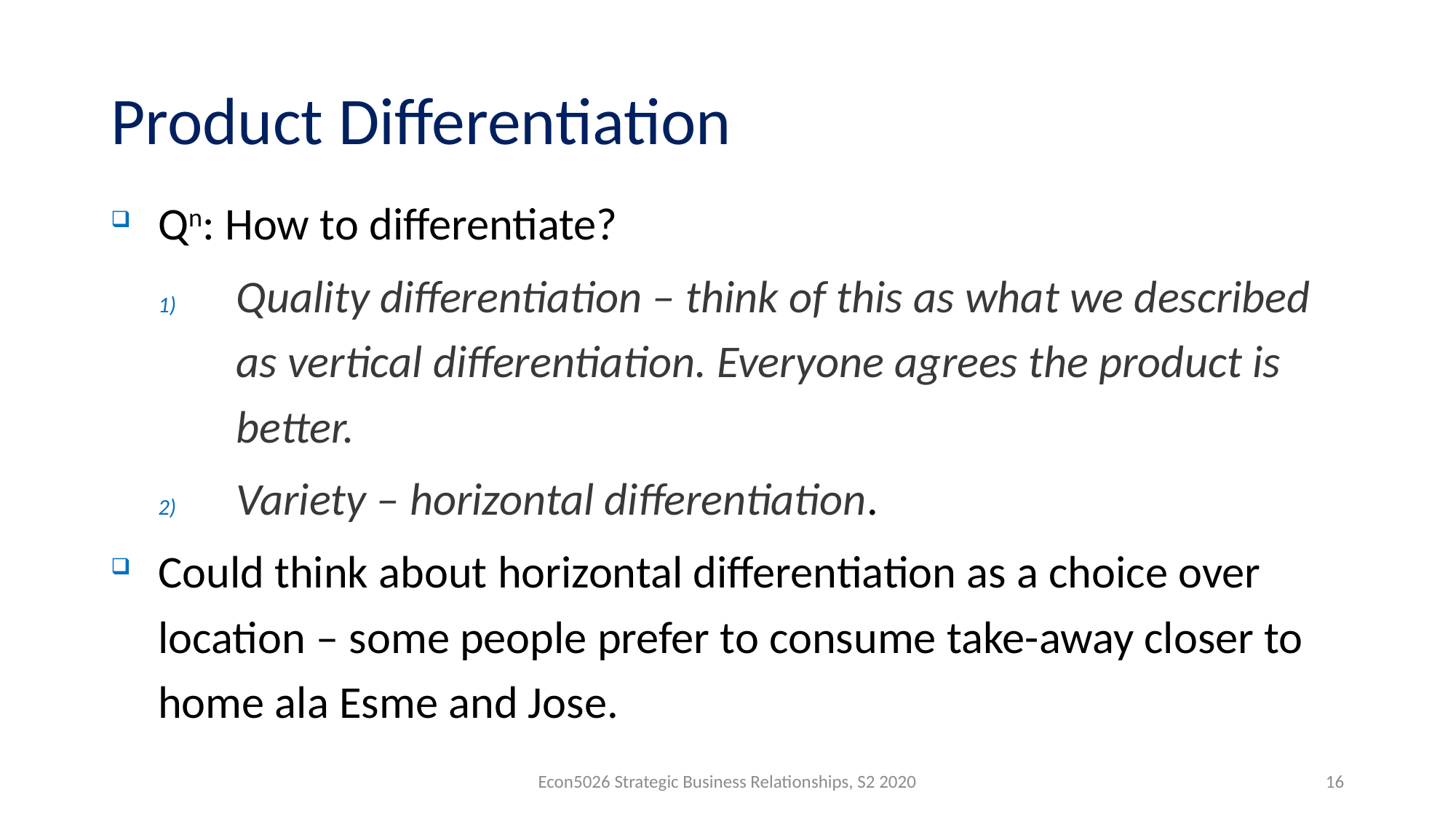

# Product Differentiation
Qn: How to differentiate?
Quality differentiation – think of this as what we described as vertical differentiation. Everyone agrees the product is better.
Variety – horizontal differentiation.
Could think about horizontal differentiation as a choice over location – some people prefer to consume take-away closer to home ala Esme and Jose.

Econ5026 Strategic Business Relationships, S2 2020
16